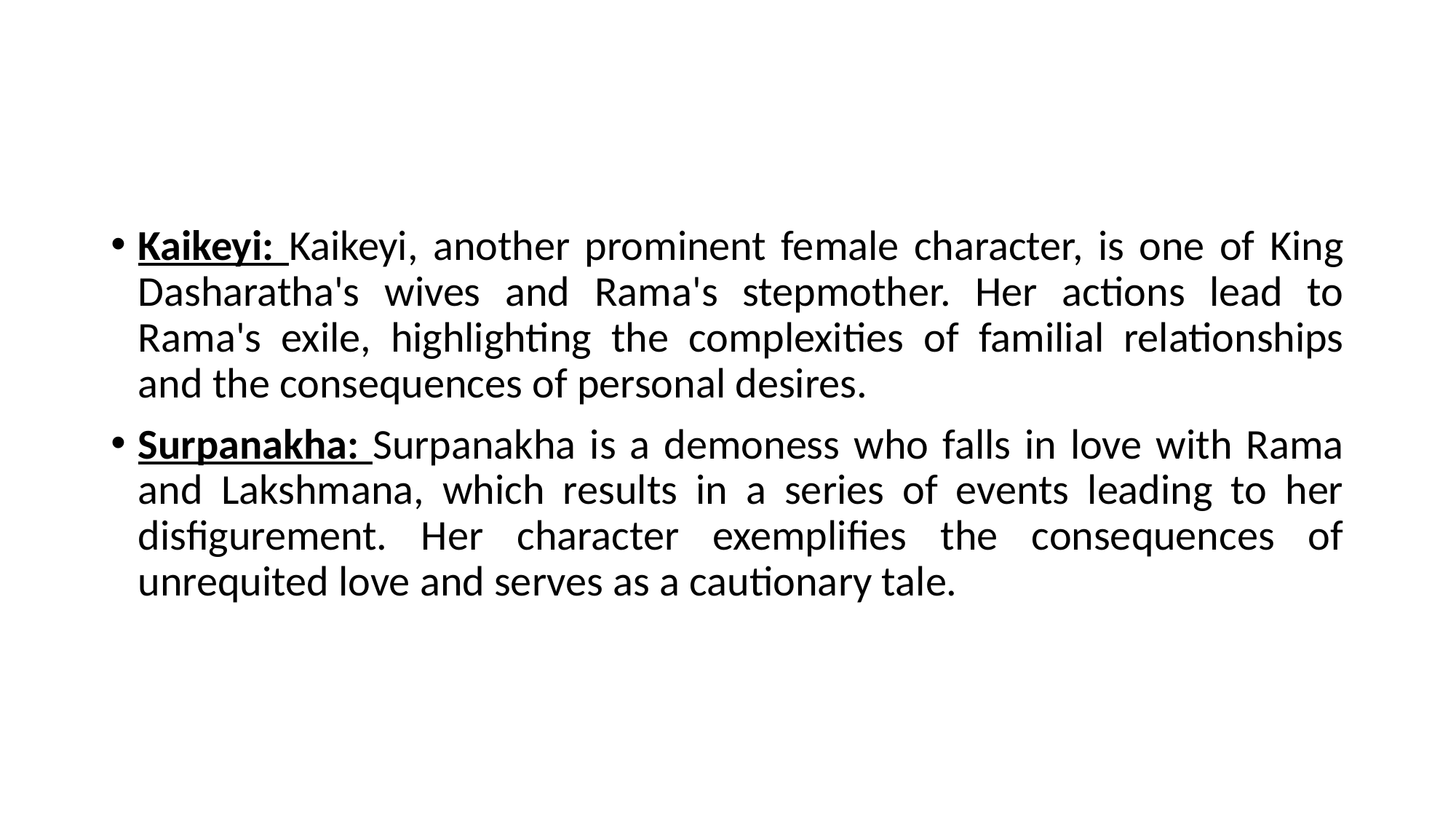

#
Kaikeyi: Kaikeyi, another prominent female character, is one of King Dasharatha's wives and Rama's stepmother. Her actions lead to Rama's exile, highlighting the complexities of familial relationships and the consequences of personal desires.
Surpanakha: Surpanakha is a demoness who falls in love with Rama and Lakshmana, which results in a series of events leading to her disfigurement. Her character exemplifies the consequences of unrequited love and serves as a cautionary tale.